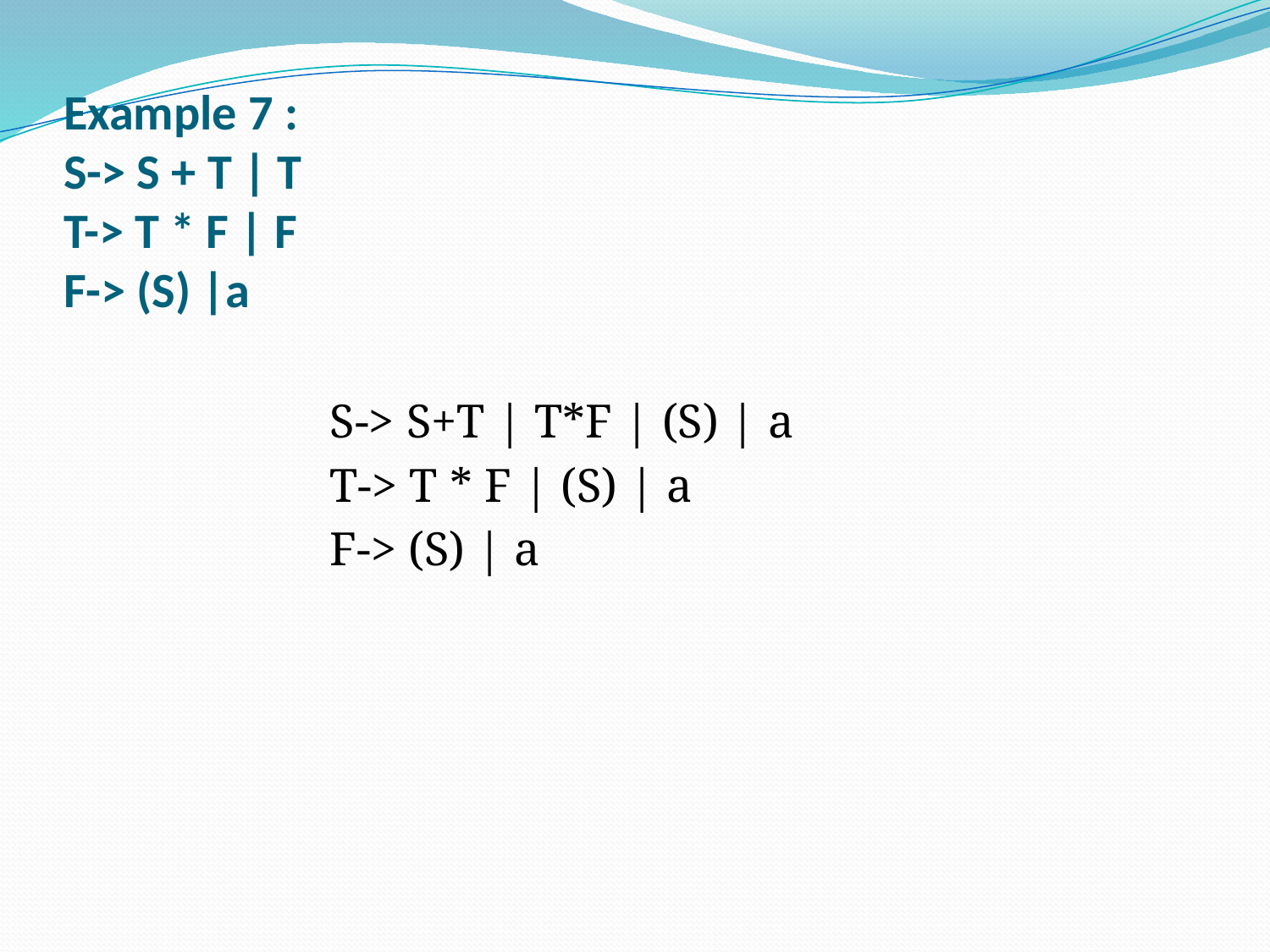

# Example 7 : S-> S + T | T T-> T * F | F F-> (S) |a

		S-> S+T | T*F | (S) | a
		T-> T * F | (S) | a
		F-> (S) | a